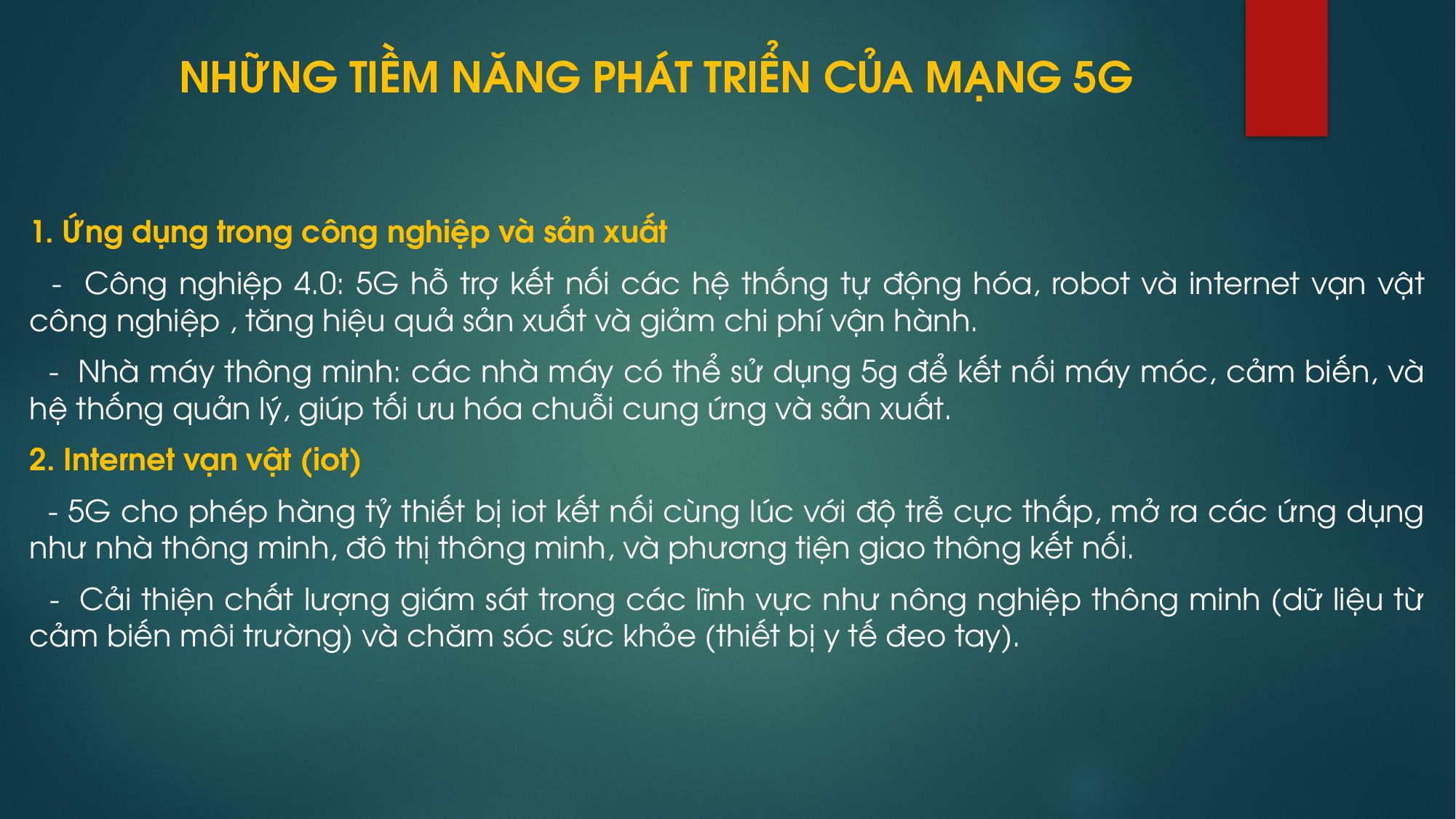

# NHỮNG TIỀM NĂNG PHÁT TRIỂN CỦA MẠNG 5G
1. Ứng dụng trong công nghiệp và sản xuất
  -  Công nghiệp 4.0: 5G hỗ trợ kết nối các hệ thống tự động hóa, robot và internet vạn vật công nghiệp , tăng hiệu quả sản xuất và giảm chi phí vận hành.
  -  Nhà máy thông minh: các nhà máy có thể sử dụng 5g để kết nối máy móc, cảm biến, và hệ thống quản lý, giúp tối ưu hóa chuỗi cung ứng và sản xuất.
2. Internet vạn vật (iot)
  - 5G cho phép hàng tỷ thiết bị iot kết nối cùng lúc với độ trễ cực thấp, mở ra các ứng dụng như nhà thông minh, đô thị thông minh, và phương tiện giao thông kết nối.
  -  Cải thiện chất lượng giám sát trong các lĩnh vực như nông nghiệp thông minh (dữ liệu từ cảm biến môi trường) và chăm sóc sức khỏe (thiết bị y tế đeo tay).